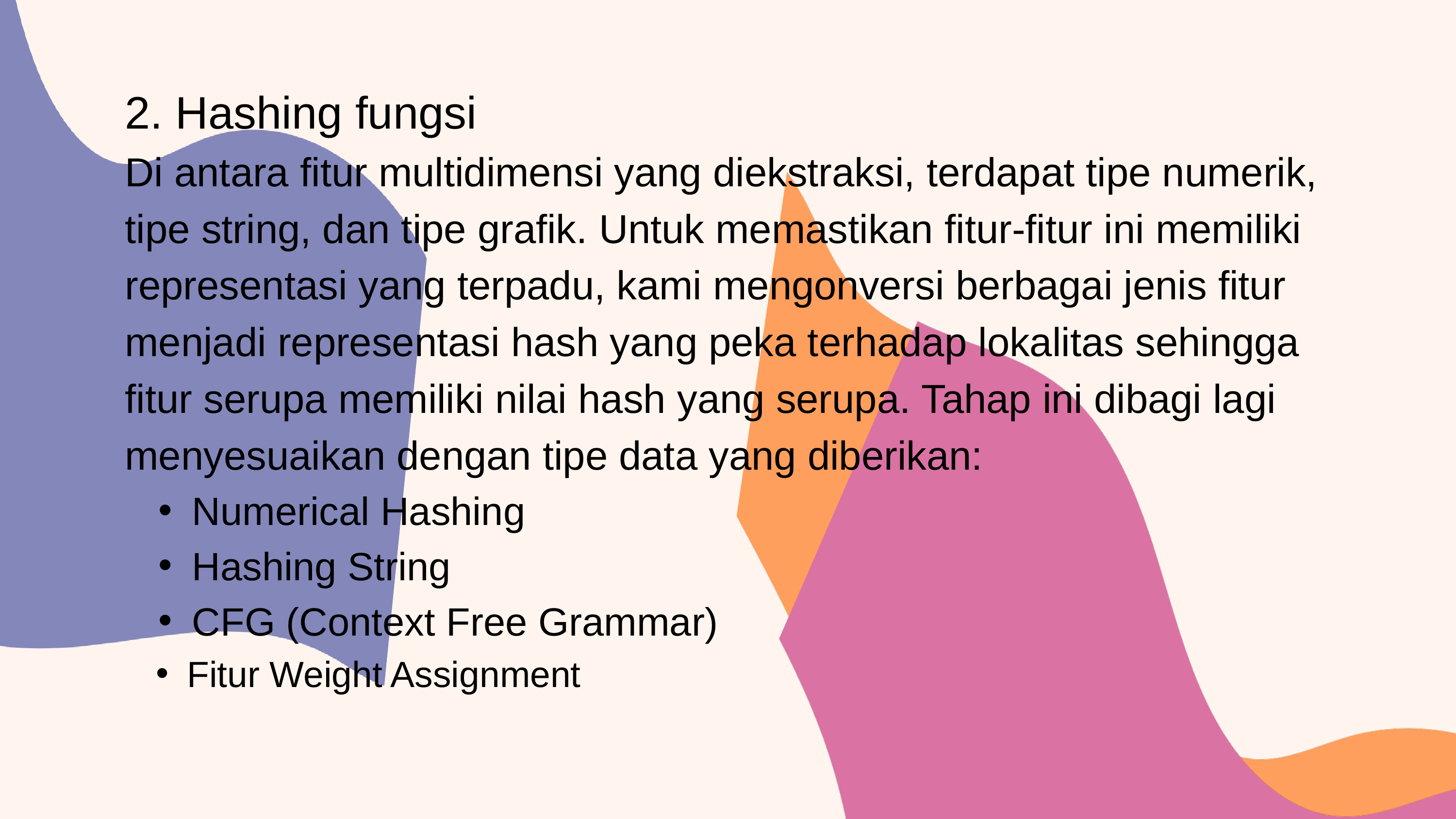

2. Hashing fungsi
Di antara fitur multidimensi yang diekstraksi, terdapat tipe numerik, tipe string, dan tipe grafik. Untuk memastikan fitur-fitur ini memiliki representasi yang terpadu, kami mengonversi berbagai jenis fitur menjadi representasi hash yang peka terhadap lokalitas sehingga fitur serupa memiliki nilai hash yang serupa. Tahap ini dibagi lagi menyesuaikan dengan tipe data yang diberikan:
Numerical Hashing
Hashing String
CFG (Context Free Grammar)
Fitur Weight Assignment